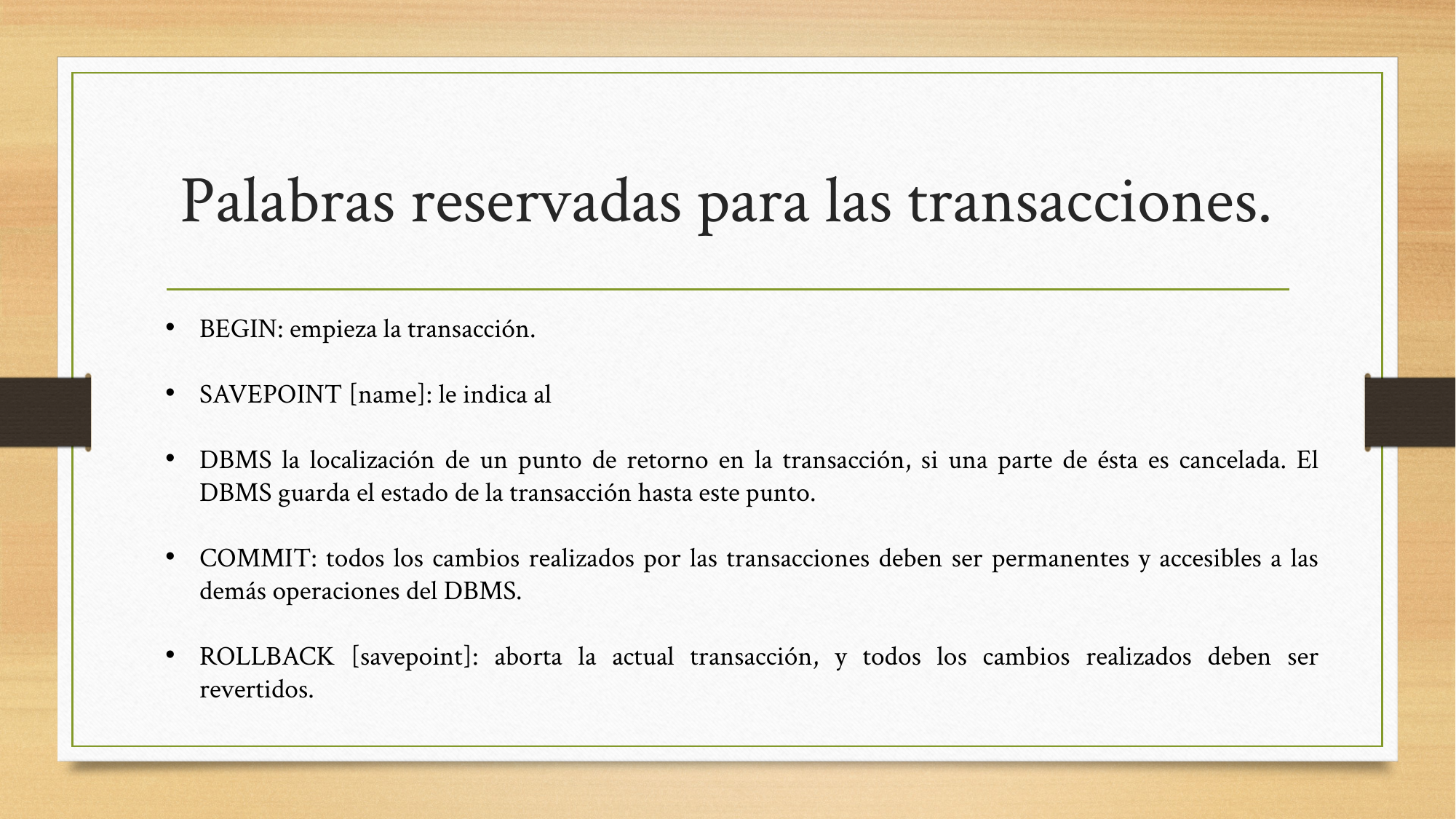

# Palabras reservadas para las transacciones.
BEGIN: empieza la transacción.

SAVEPOINT [name]: le indica al

DBMS la localización de un punto de retorno en la transacción, si una parte de ésta es cancelada. El DBMS guarda el estado de la transacción hasta este punto.

COMMIT: todos los cambios realizados por las transacciones deben ser permanentes y accesibles a las demás operaciones del DBMS.

ROLLBACK [savepoint]: aborta la actual transacción, y todos los cambios realizados deben ser revertidos.